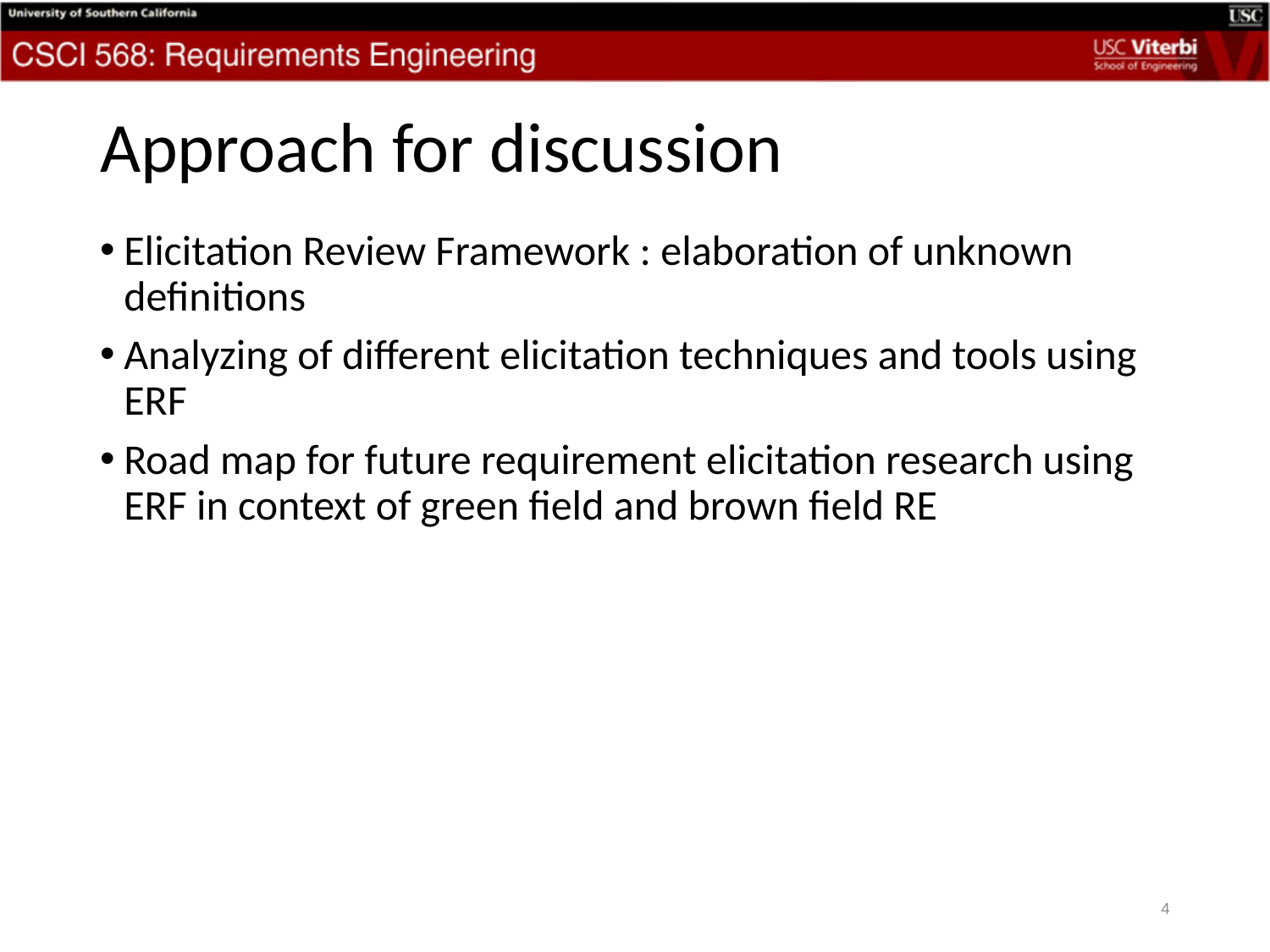

# Approach for discussion
Elicitation Review Framework : elaboration of unknown definitions
Analyzing of different elicitation techniques and tools using ERF
Road map for future requirement elicitation research using ERF in context of green field and brown field RE

4